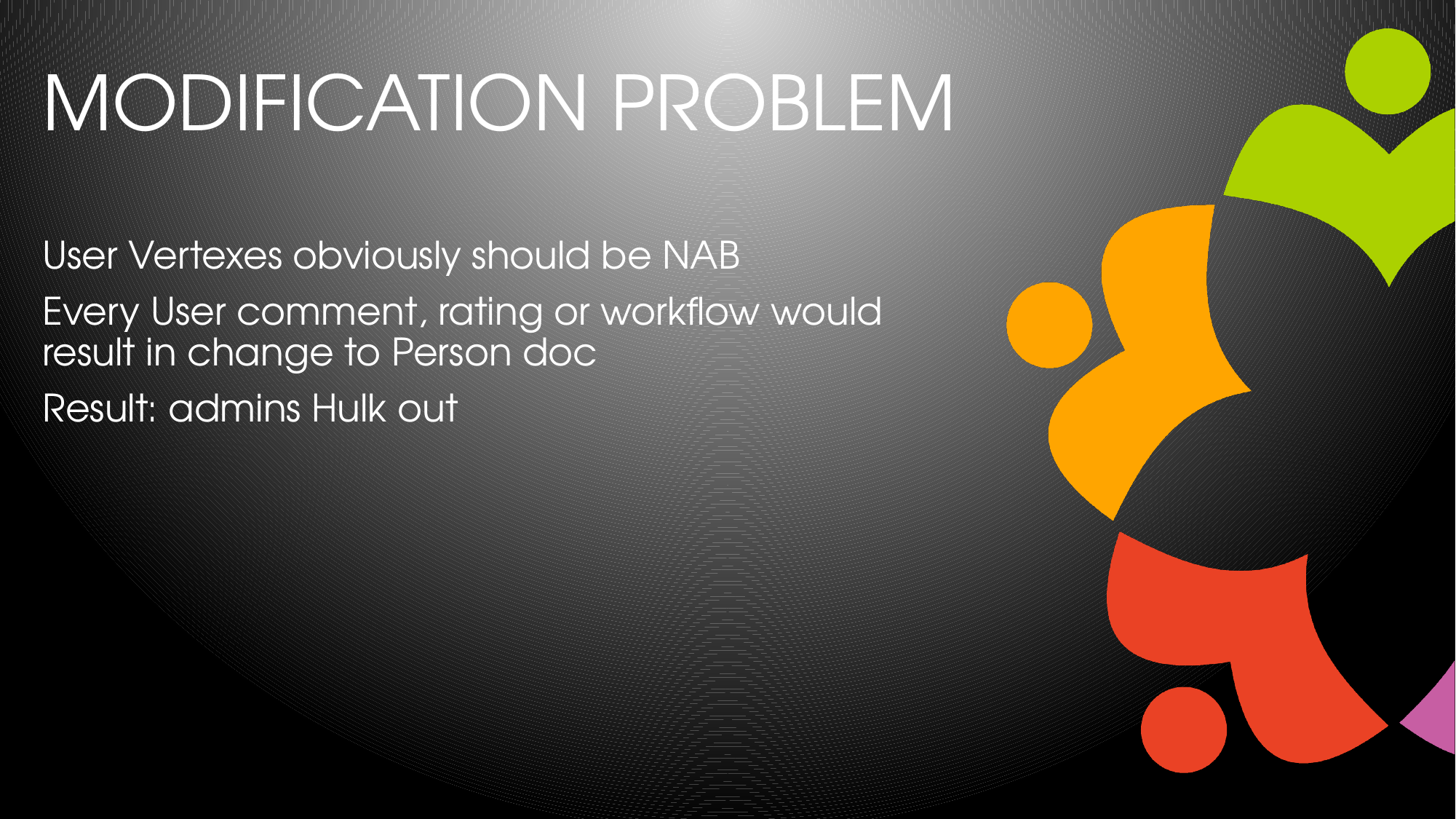

# Modification problem
User Vertexes obviously should be NAB
Every User comment, rating or workflow would result in change to Person doc
Result: admins Hulk out